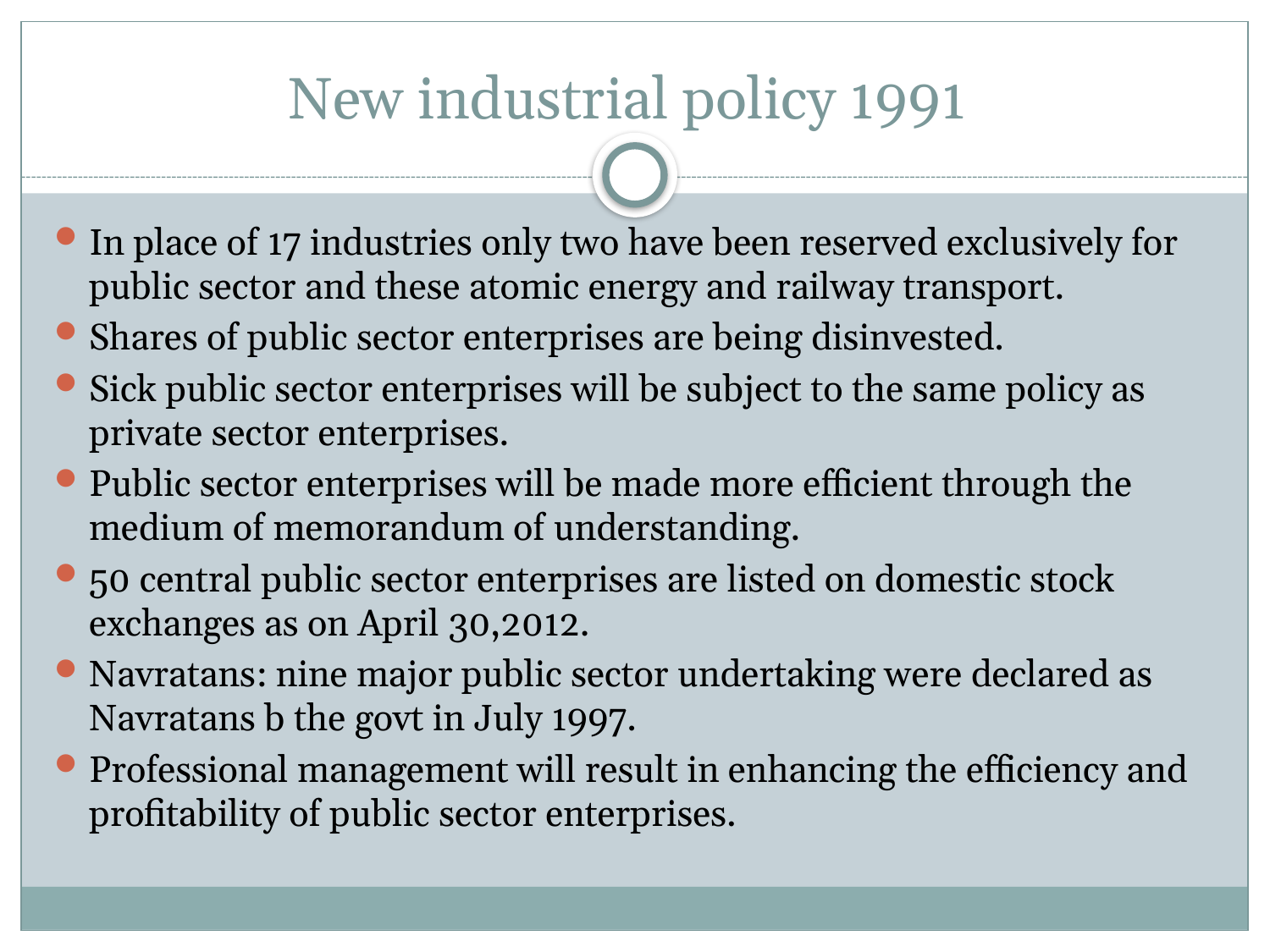

# New industrial policy 1991
In place of 17 industries only two have been reserved exclusively for public sector and these atomic energy and railway transport.
Shares of public sector enterprises are being disinvested.
Sick public sector enterprises will be subject to the same policy as private sector enterprises.
Public sector enterprises will be made more efficient through the medium of memorandum of understanding.
50 central public sector enterprises are listed on domestic stock exchanges as on April 30,2012.
Navratans: nine major public sector undertaking were declared as Navratans b the govt in July 1997.
Professional management will result in enhancing the efficiency and profitability of public sector enterprises.